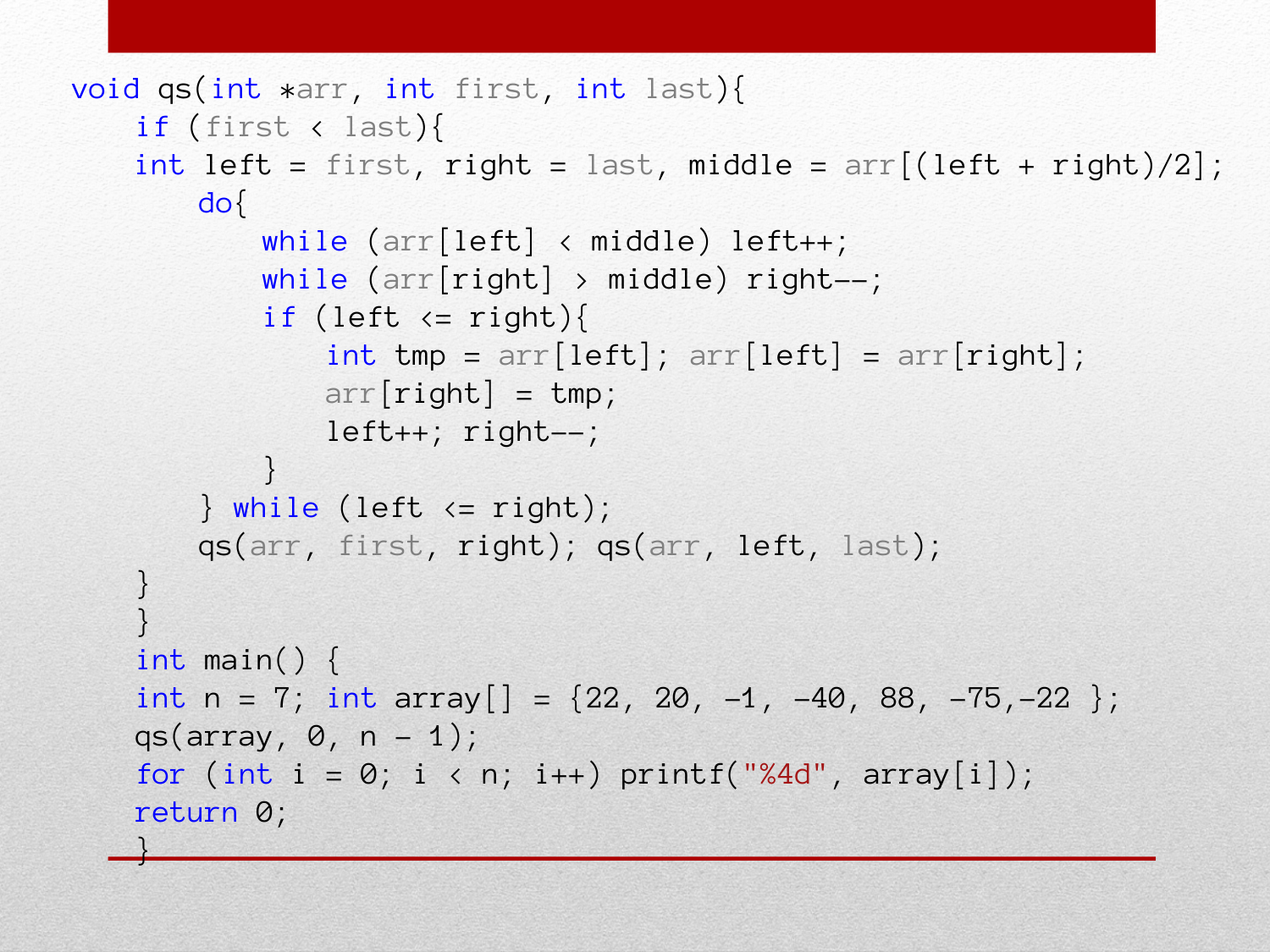

void qs(int *arr, int first, int last){
if (first < last){
int left = first, right = last, middle = arr[(left + right)/2];
do{
while (arr[left] < middle) left++;
while (arr[right] > middle) right--;
if (left <= right){
int tmp = arr[left]; arr[left] = arr[right];
arr[right] = tmp;
left++; right--;
}
} while (left <= right);
qs(arr, first, right); qs(arr, left, last);
}
}
int main() {
int n = 7; int array[] = {22, 20, -1, -40, 88, -75,-22 };
qs(array, 0, n - 1);
for (int i = 0; i < n; i++) printf("%4d", array[i]);
return 0;
}